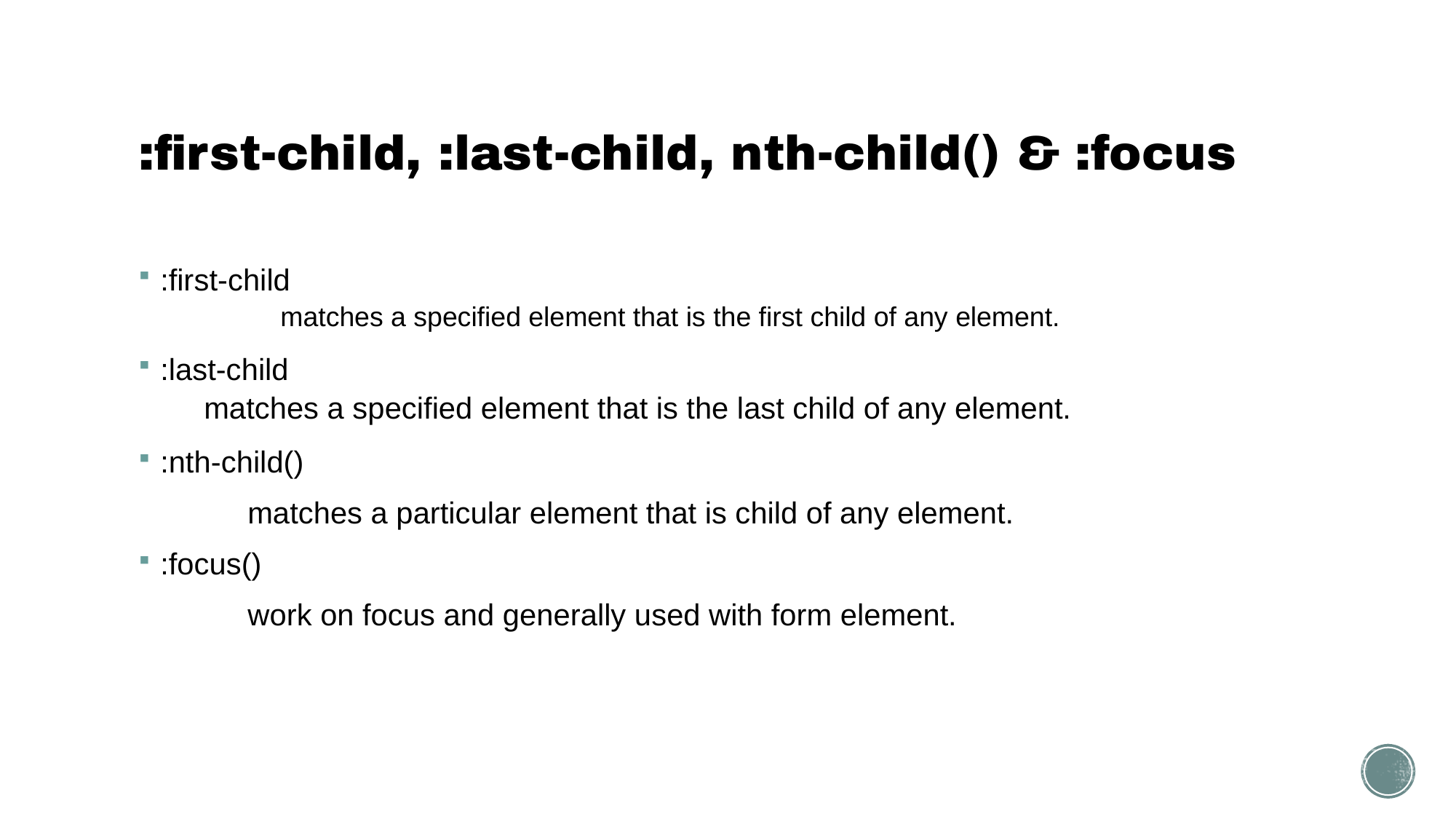

# :first-child, :last-child, nth-child() & :focus
:first-child
	matches a specified element that is the first child of any element.
:last-child
matches a specified element that is the last child of any element.
:nth-child()
	matches a particular element that is child of any element.
:focus()
	work on focus and generally used with form element.